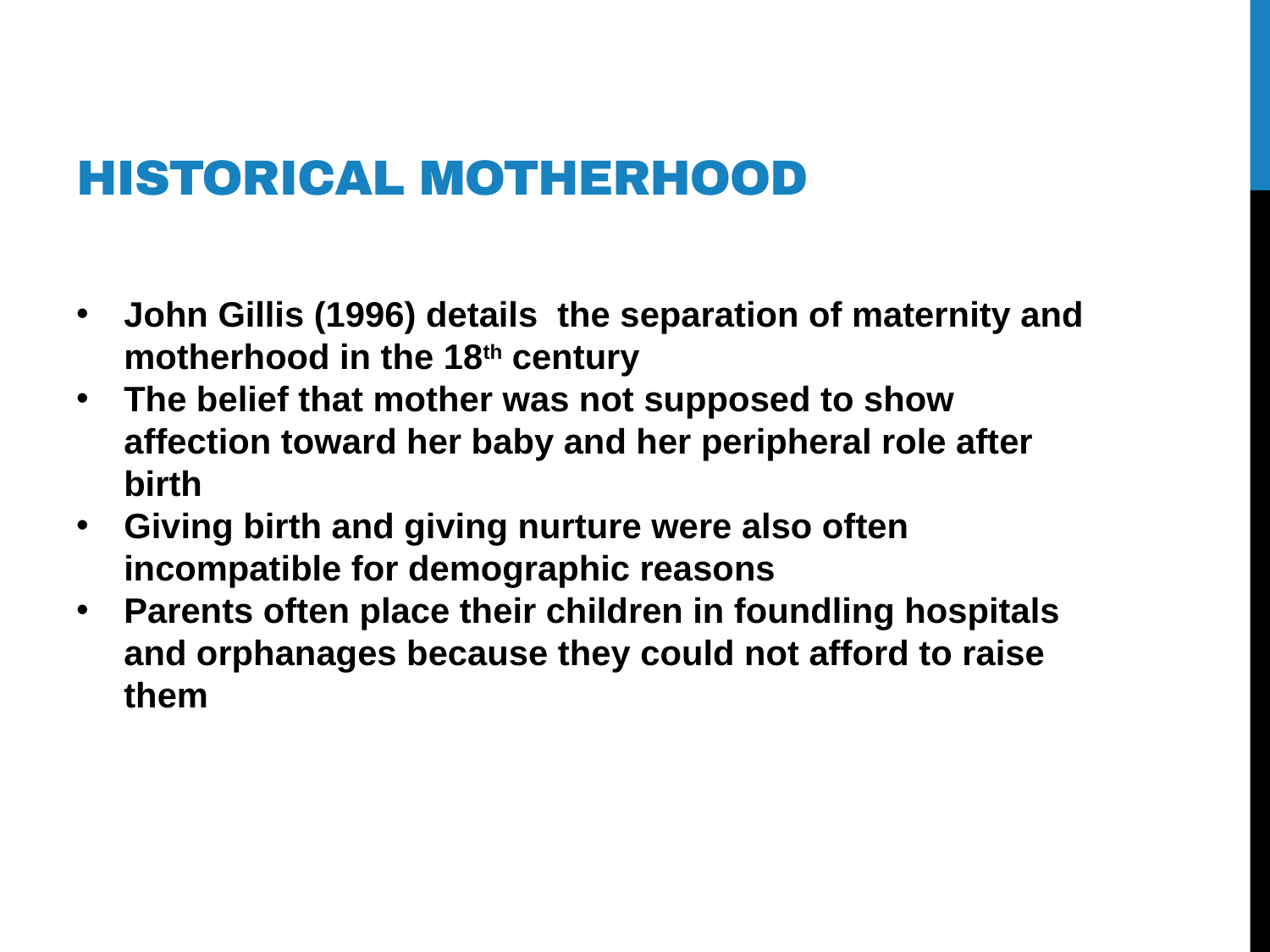

# Historical motherhood

John Gillis (1996) details  the separation of maternity and motherhood in the 18th century
The belief that mother was not supposed to show affection toward her baby and her peripheral role after birth
Giving birth and giving nurture were also often incompatible for demographic reasons
Parents often place their children in foundling hospitals and orphanages because they could not afford to raise them